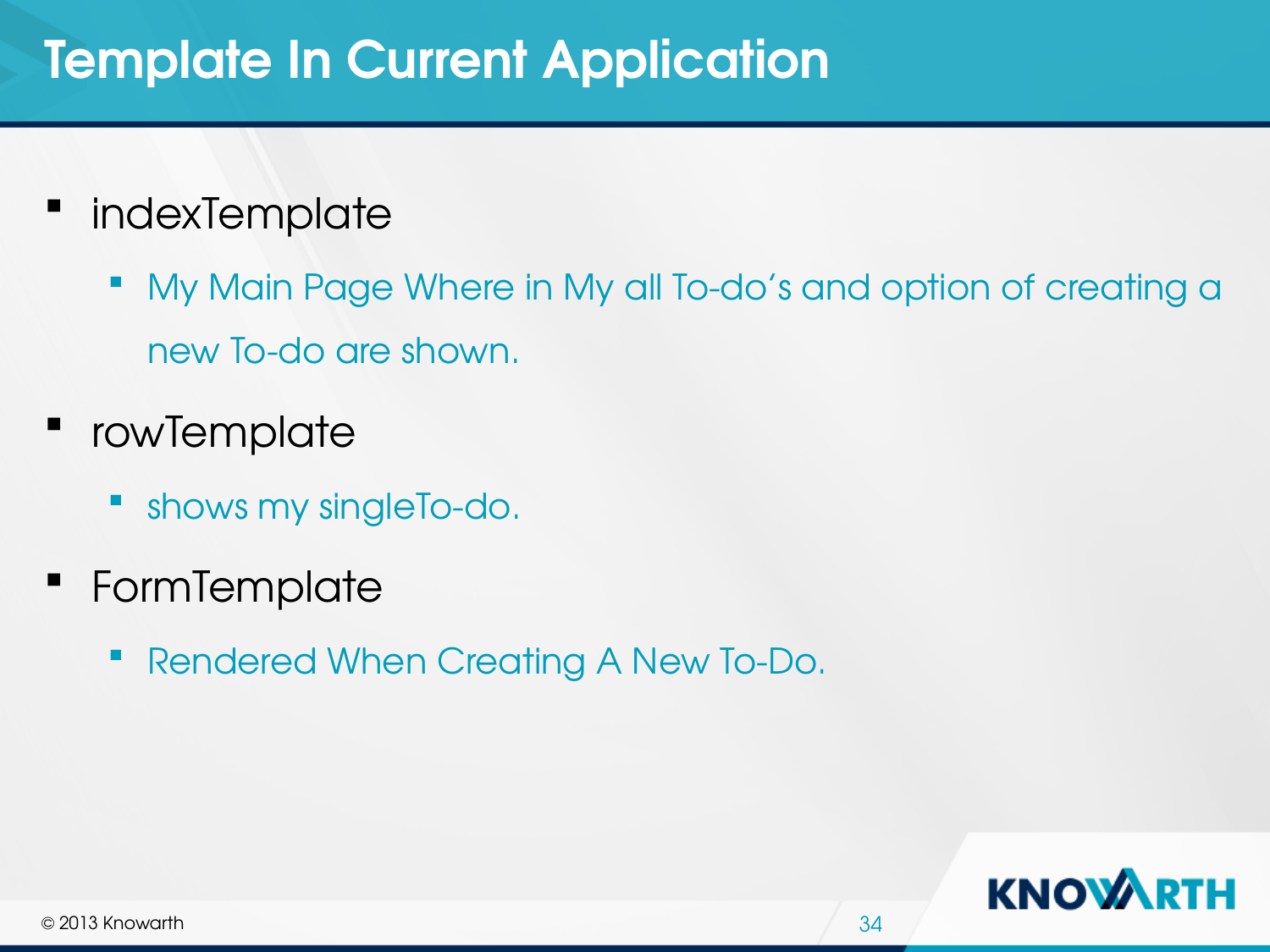

# Template In Current Application
indexTemplate
My Main Page Where in My all To-do’s and option of creating a new To-do are shown.
rowTemplate
shows my singleTo-do.
FormTemplate
Rendered When Creating A New To-Do.

34
© 2013 Knowarth